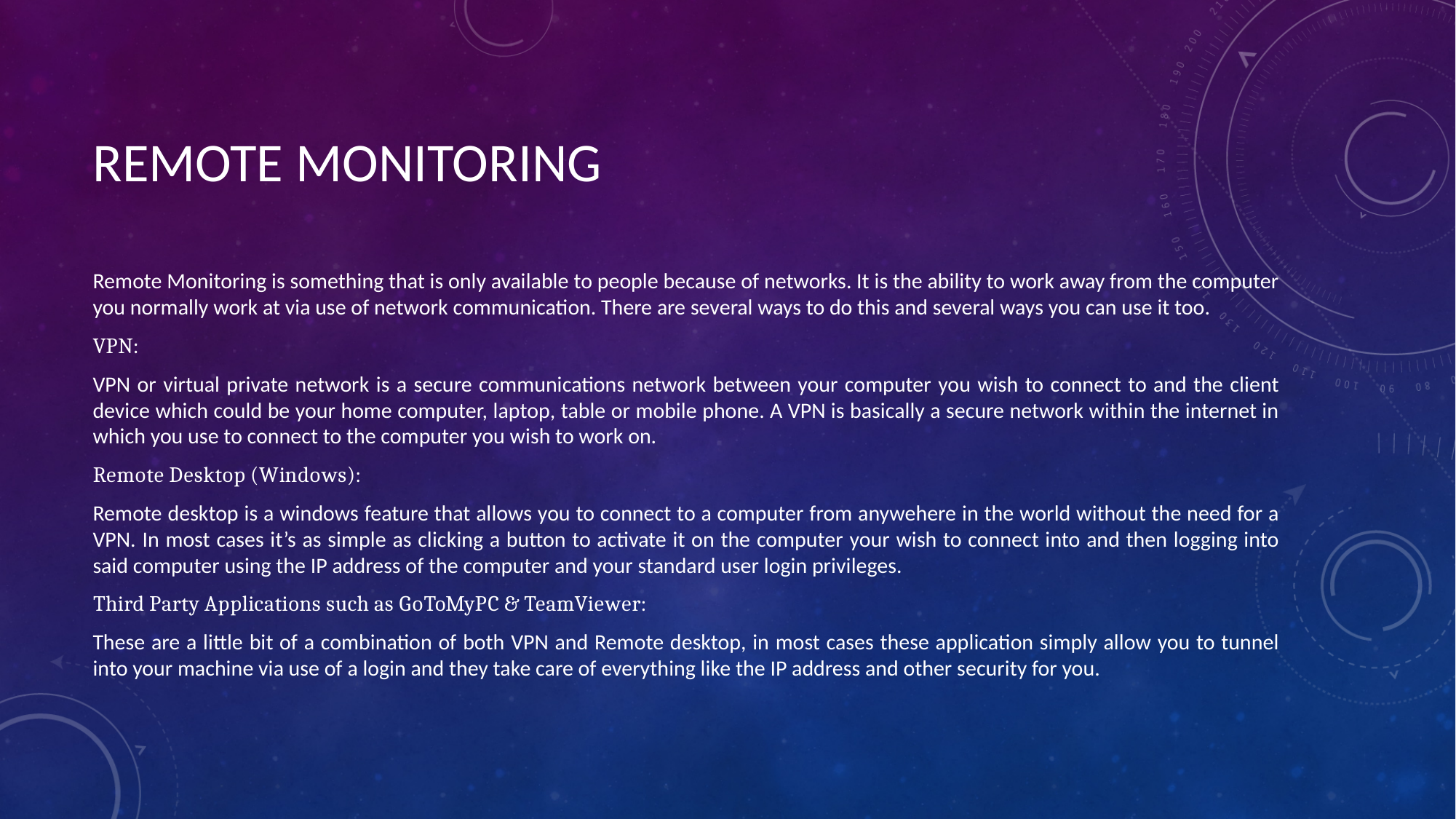

# Remote Monitoring
Remote Monitoring is something that is only available to people because of networks. It is the ability to work away from the computer you normally work at via use of network communication. There are several ways to do this and several ways you can use it too.
VPN:
VPN or virtual private network is a secure communications network between your computer you wish to connect to and the client device which could be your home computer, laptop, table or mobile phone. A VPN is basically a secure network within the internet in which you use to connect to the computer you wish to work on.
Remote Desktop (Windows):
Remote desktop is a windows feature that allows you to connect to a computer from anywehere in the world without the need for a VPN. In most cases it’s as simple as clicking a button to activate it on the computer your wish to connect into and then logging into said computer using the IP address of the computer and your standard user login privileges.
Third Party Applications such as GoToMyPC & TeamViewer:
These are a little bit of a combination of both VPN and Remote desktop, in most cases these application simply allow you to tunnel into your machine via use of a login and they take care of everything like the IP address and other security for you.